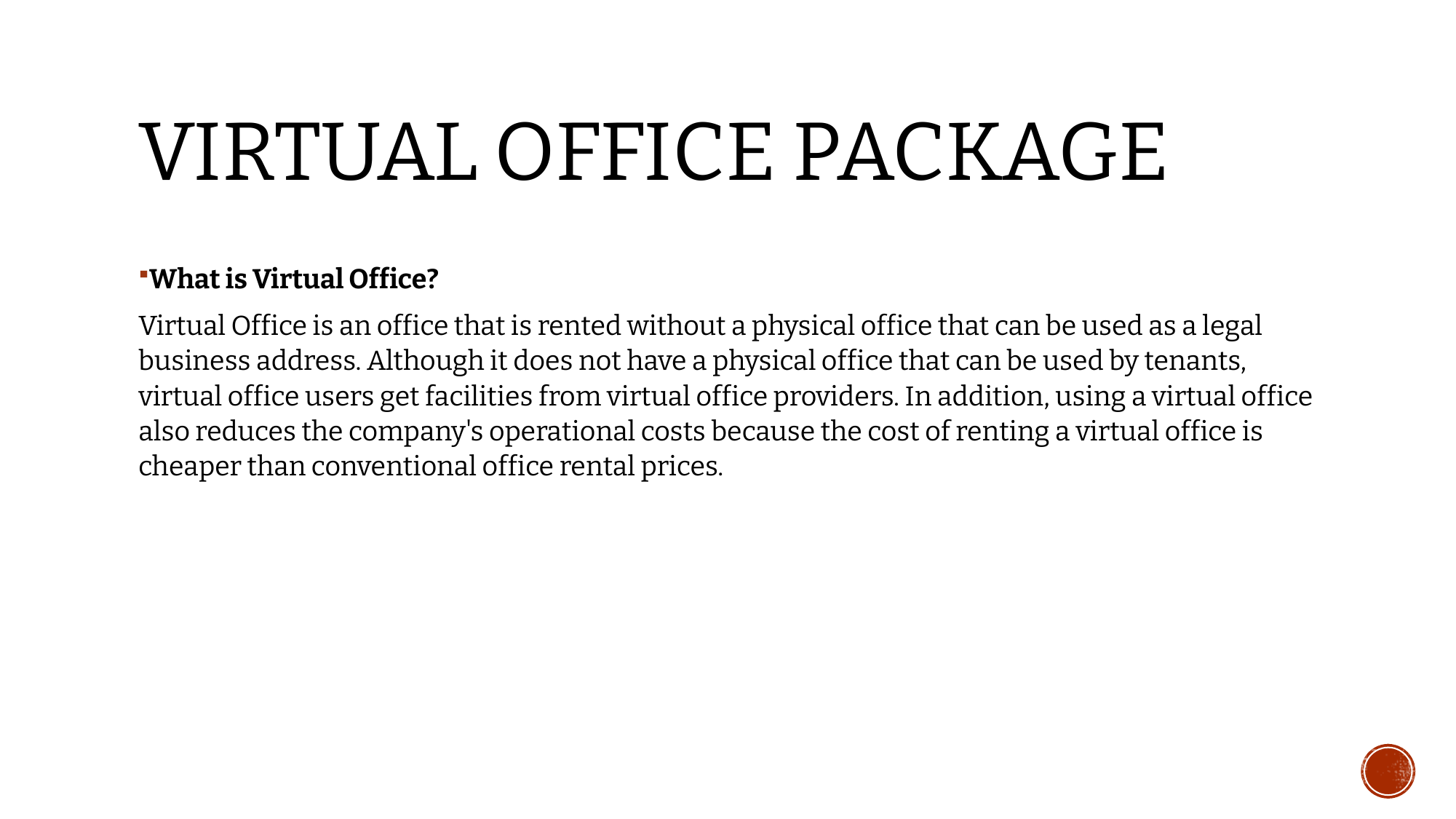

# Virtual office package
What is Virtual Office?
Virtual Office is an office that is rented without a physical office that can be used as a legal business address. Although it does not have a physical office that can be used by tenants, virtual office users get facilities from virtual office providers. In addition, using a virtual office also reduces the company's operational costs because the cost of renting a virtual office is cheaper than conventional office rental prices.